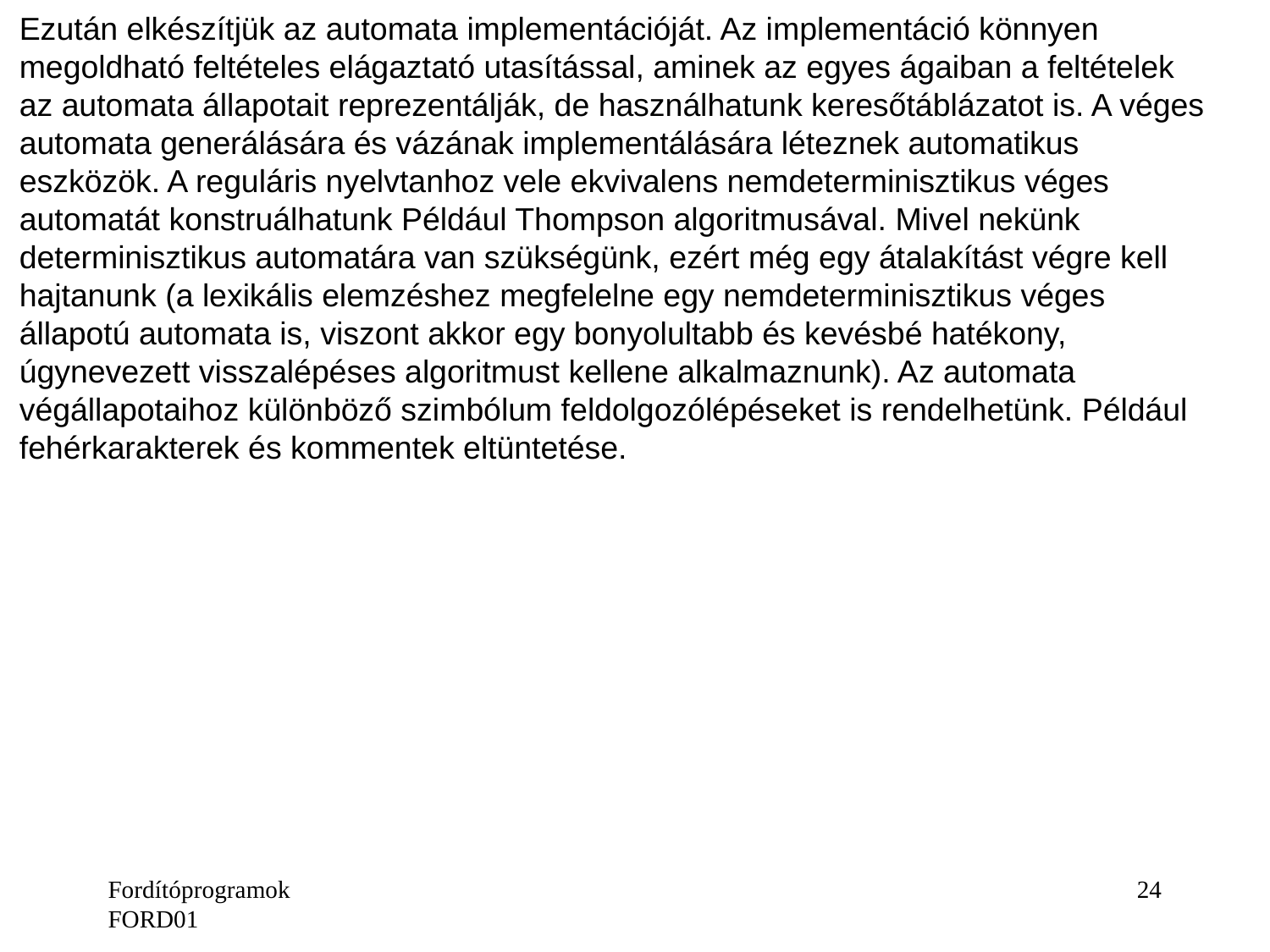

Ezután elkészítjük az automata implementációját. Az implementáció könnyen
megoldható feltételes elágaztató utasítással, aminek az egyes ágaiban a feltételek
az automata állapotait reprezentálják, de használhatunk keresőtáblázatot is. A véges
automata generálására és vázának implementálására léteznek automatikus
eszközök. A reguláris nyelvtanhoz vele ekvivalens nemdeterminisztikus véges
automatát konstruálhatunk Például Thompson algoritmusával. Mivel nekünk
determinisztikus automatára van szükségünk, ezért még egy átalakítást végre kell
hajtanunk (a lexikális elemzéshez megfelelne egy nemdeterminisztikus véges
állapotú automata is, viszont akkor egy bonyolultabb és kevésbé hatékony,
úgynevezett visszalépéses algoritmust kellene alkalmaznunk). Az automata
végállapotaihoz különböző szimbólum feldolgozólépéseket is rendelhetünk. Például
fehérkarakterek és kommentek eltüntetése.

Fordítóprogramok FORD01
24